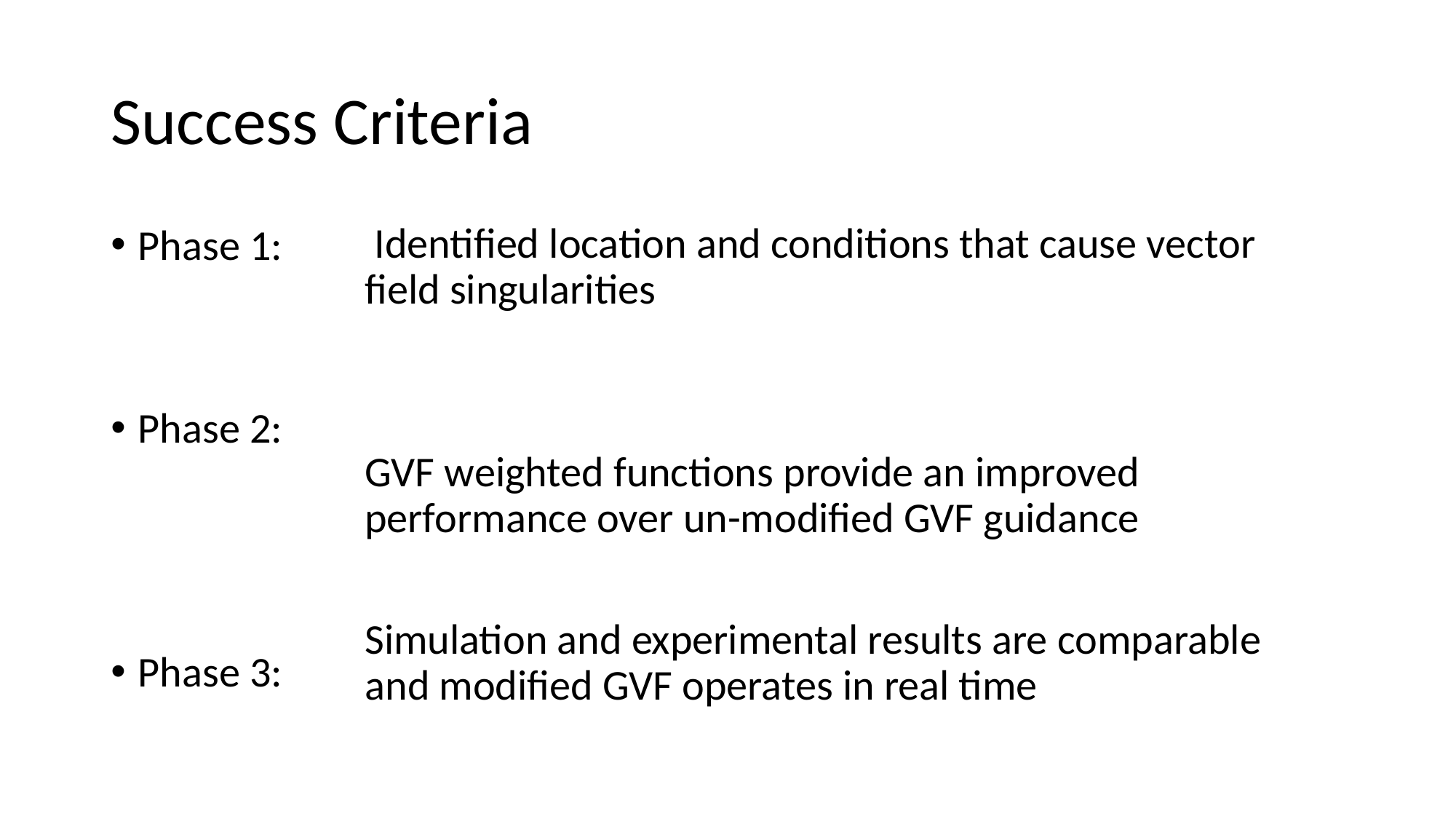

# Success Criteria
 Identified location and conditions that cause vector  field singularities

GVF weighted functions provide an improved performance over un-modified GVF guidance

Simulation and experimental results are comparable and modified GVF operates in real time
Phase 1:

Phase 2:

Phase 3: